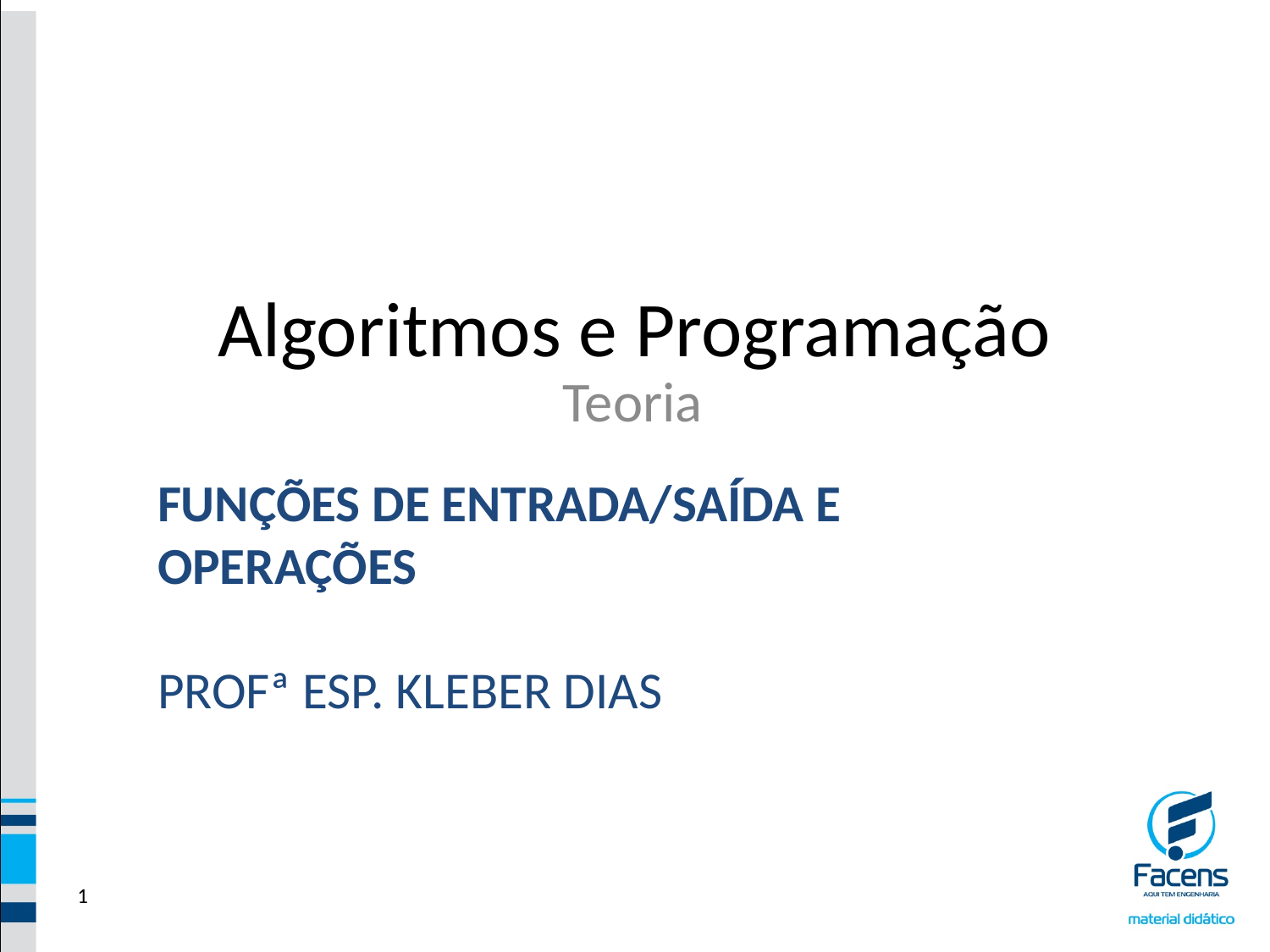

# Algoritmos e Programação
Teoria
Funções de Entrada/Saída e Operações

Profª Esp. Kleber Dias